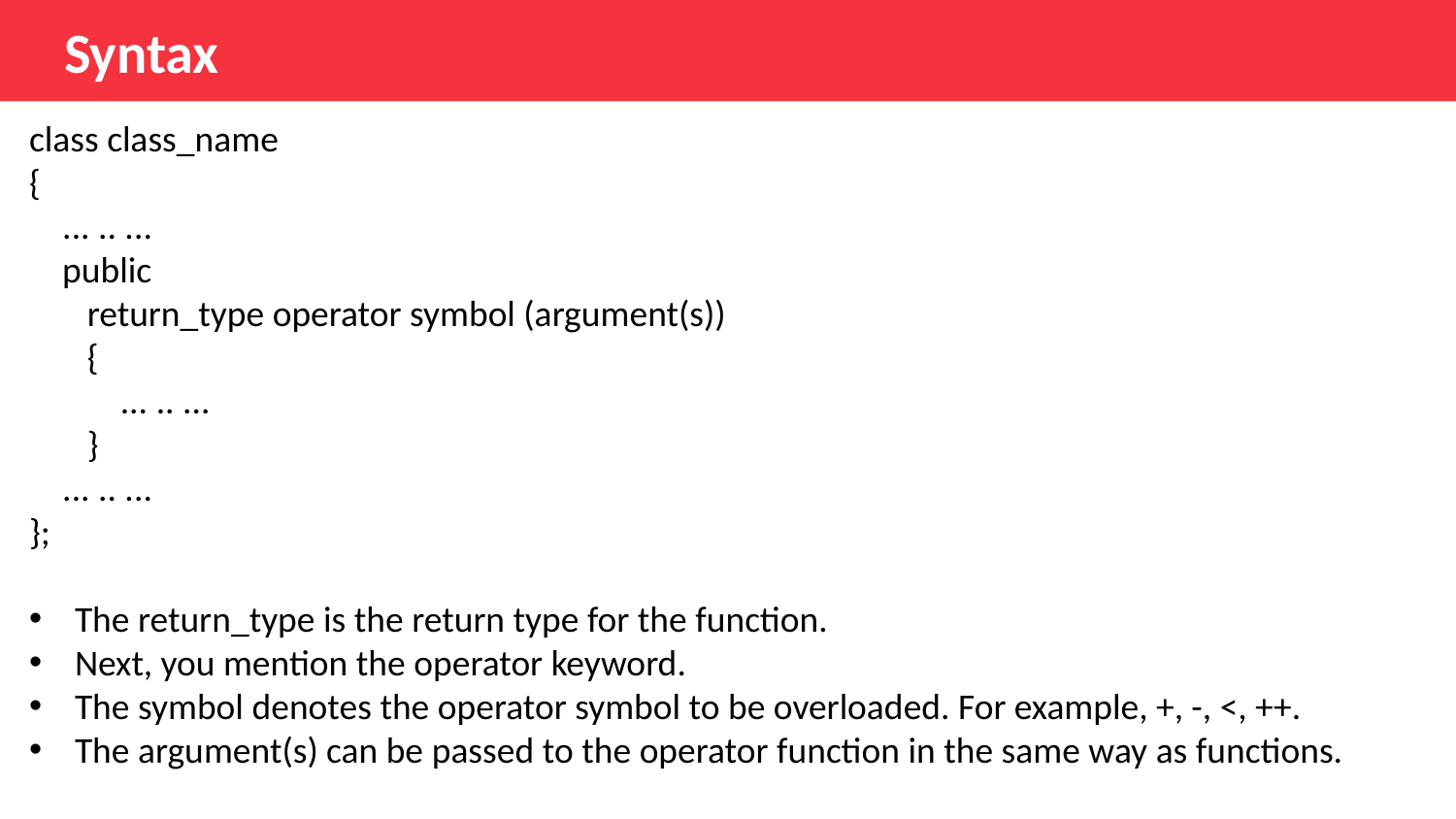

Syntax
class class_name
{
    ... .. ...
    public
       return_type operator symbol (argument(s))
       {
           ... .. ...
       }
    ... .. ...
};

The return_type is the return type for the function.
Next, you mention the operator keyword.
The symbol denotes the operator symbol to be overloaded. For example, +, -, <, ++.
The argument(s) can be passed to the operator function in the same way as functions.